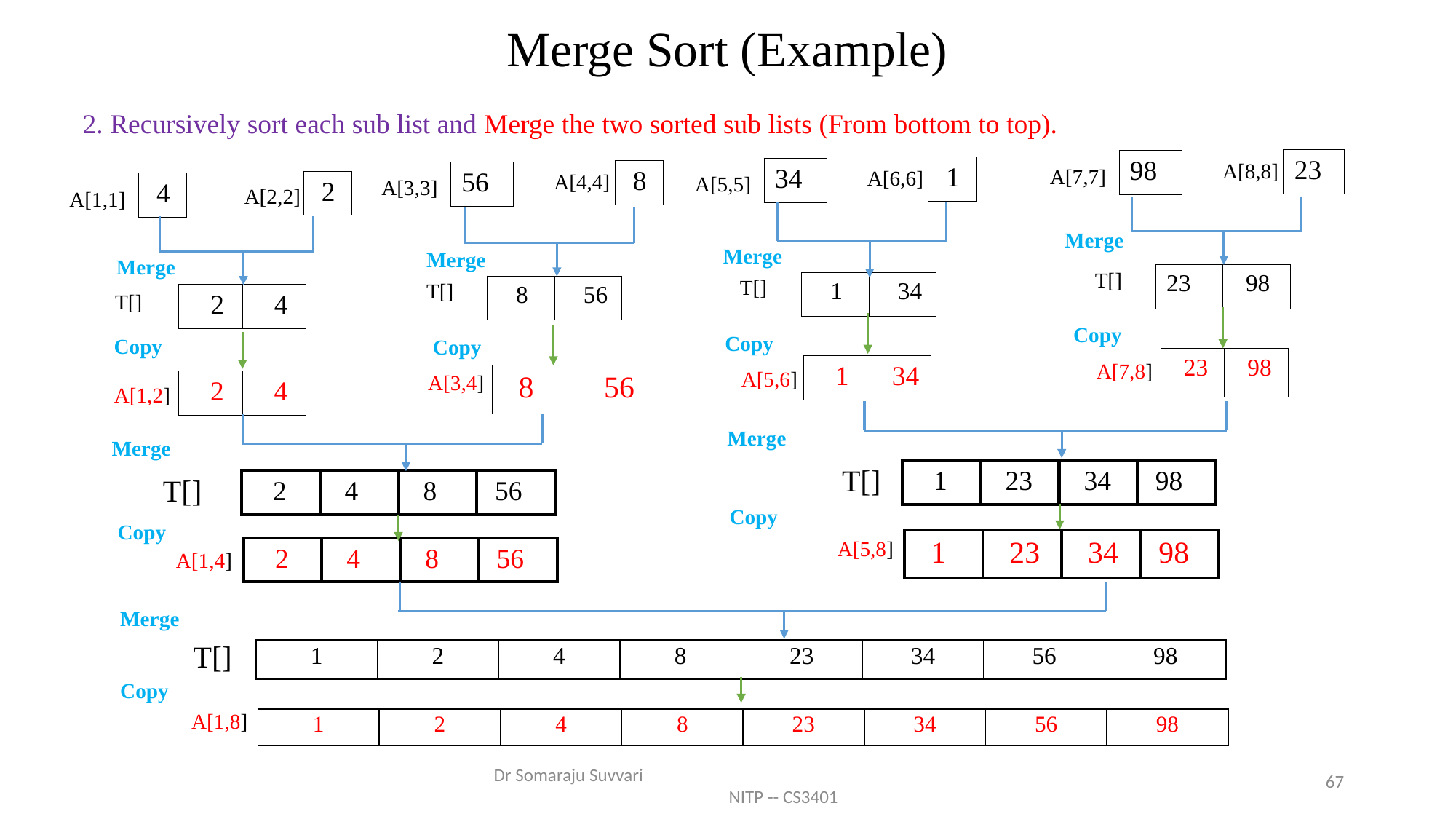

# Merge Sort (Example)
2. Recursively sort each sub list and Merge the two sorted sub lists (From bottom to top).

| 23 |
| --- |
| 98 |
| --- |
 A[8,8]
| 1 |
| --- |
| 34 |
| --- |
 A[7,7]
 A[6,6]
| 8 |
| --- |
| 56 |
| --- |
 A[4,4]
 A[5,5]
 A[3,3]
| 2 |
| --- |
| 4 |
| --- |
 A[2,2]
 A[1,1]
Merge
Merge
Merge
Merge
T[]
| 23 | 98 |
| --- | --- |
T[]
T[]
| 1 | 34 |
| --- | --- |
| 8 | 56 |
| --- | --- |
T[]
| 2 | 4 |
| --- | --- |
Copy
Copy
Copy
Copy
| 23 | 98 |
| --- | --- |
 A[7,8]
| 1 | 34 |
| --- | --- |
 A[5,6]
 A[3,4]
| 8 | 56 |
| --- | --- |
| 2 | 4 |
| --- | --- |
 A[1,2]
Merge
Merge
 T[]
| 1 | 23 | 34 | 98 |
| --- | --- | --- | --- |
 T[]
| 2 | 4 | 8 | 56 |
| --- | --- | --- | --- |
Copy
Copy
| 1 | 23 | 34 | 98 |
| --- | --- | --- | --- |
 A[5,8]
| 2 | 4 | 8 | 56 |
| --- | --- | --- | --- |
 A[1,4]
Merge
 T[]
| 1 | 2 | 4 | 8 | 23 | 34 | 56 | 98 |
| --- | --- | --- | --- | --- | --- | --- | --- |
Copy
 A[1,8]
| 1 | 2 | 4 | 8 | 23 | 34 | 56 | 98 |
| --- | --- | --- | --- | --- | --- | --- | --- |
67
Dr Somaraju Suvvari                                                                                                        NITP -- CS3401